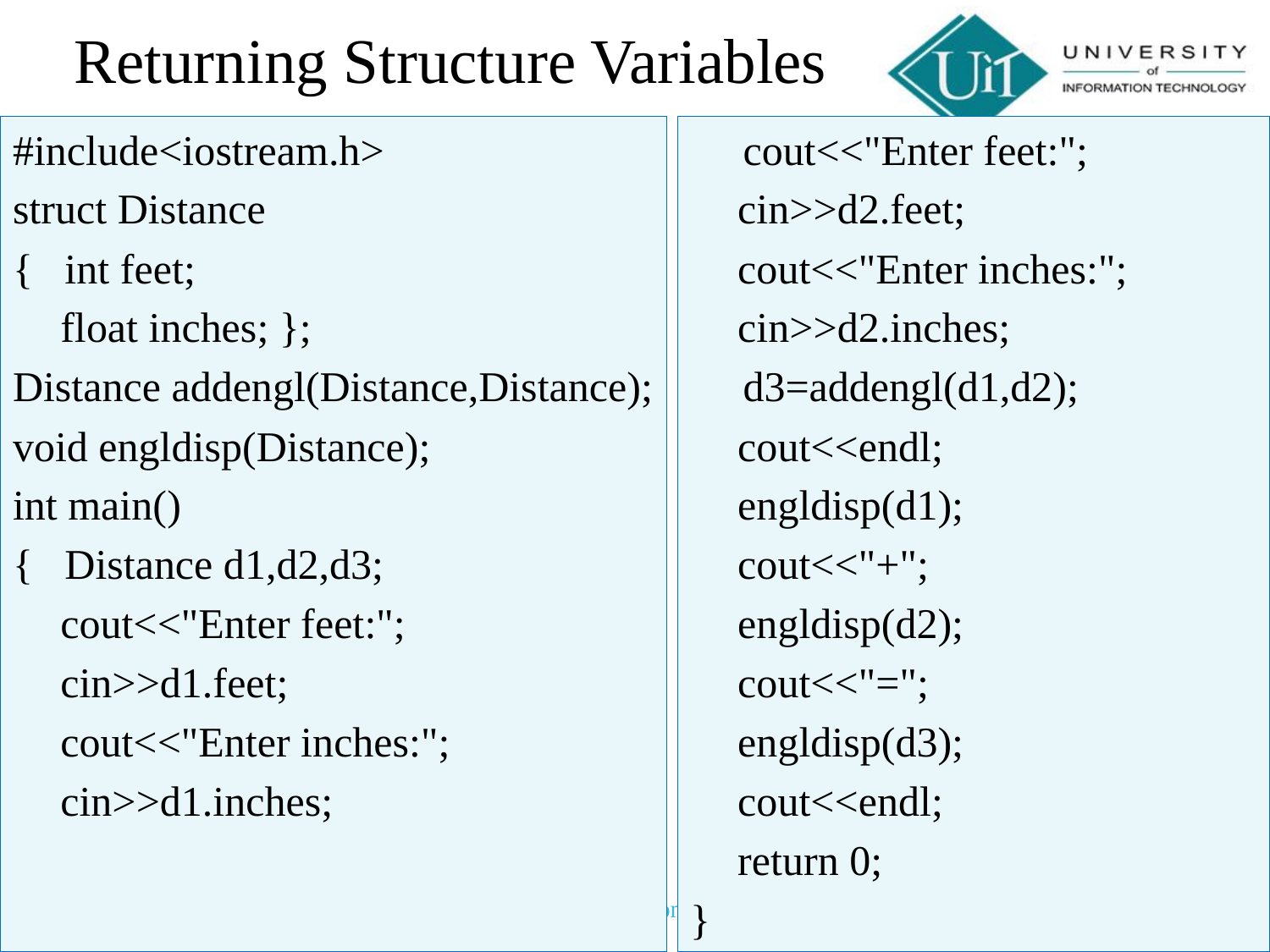

# Returning Structure Variables
#include<iostream.h>
struct Distance
{   int feet;
	float inches; };
Distance addengl(Distance,Distance);
void engldisp(Distance);
int main()
{   Distance d1,d2,d3;
	cout<<"Enter feet:";
	cin>>d1.feet;
	cout<<"Enter inches:";
	cin>>d1.inches;

     cout<<"Enter feet:";
	cin>>d2.feet;
	cout<<"Enter inches:";
	cin>>d2.inches;
     d3=addengl(d1,d2);
	cout<<endl;
	engldisp(d1);
	cout<<"+";
	engldisp(d2);
	cout<<"=";
	engldisp(d3);
	cout<<endl;
	return 0;
}

*******Faculty of Computer Science*******